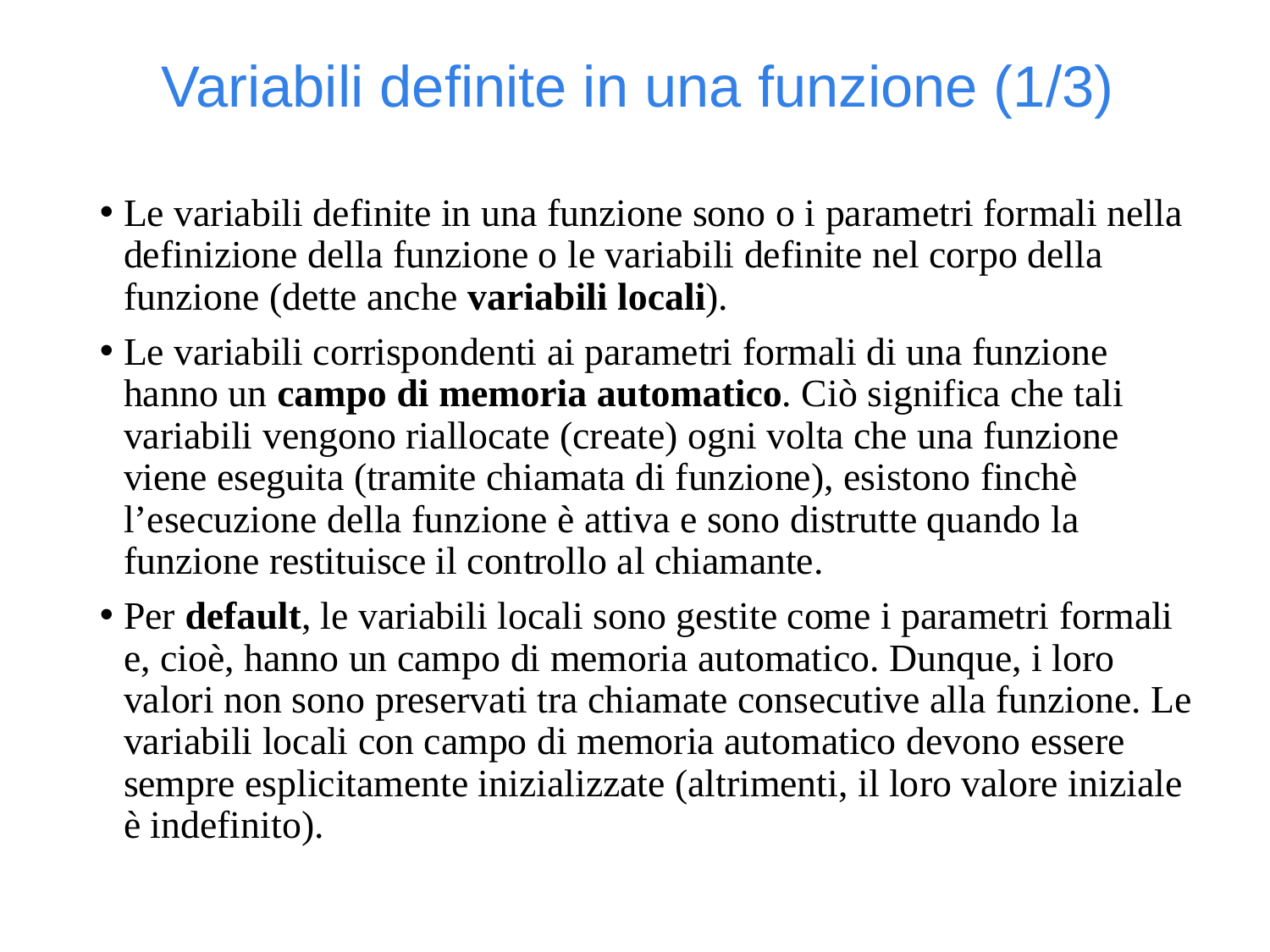

Variabili definite in una funzione (1/3)

Le variabili definite in una funzione sono o i parametri formali nella definizione della funzione o le variabili definite nel corpo della funzione (dette anche variabili locali).
Le variabili corrispondenti ai parametri formali di una funzione hanno un campo di memoria automatico. Ciò significa che tali variabili vengono riallocate (create) ogni volta che una funzione viene eseguita (tramite chiamata di funzione), esistono finchè l’esecuzione della funzione è attiva e sono distrutte quando la funzione restituisce il controllo al chiamante.
Per default, le variabili locali sono gestite come i parametri formali e, cioè, hanno un campo di memoria automatico. Dunque, i loro valori non sono preservati tra chiamate consecutive alla funzione. Le variabili locali con campo di memoria automatico devono essere sempre esplicitamente inizializzate (altrimenti, il loro valore iniziale è indefinito).